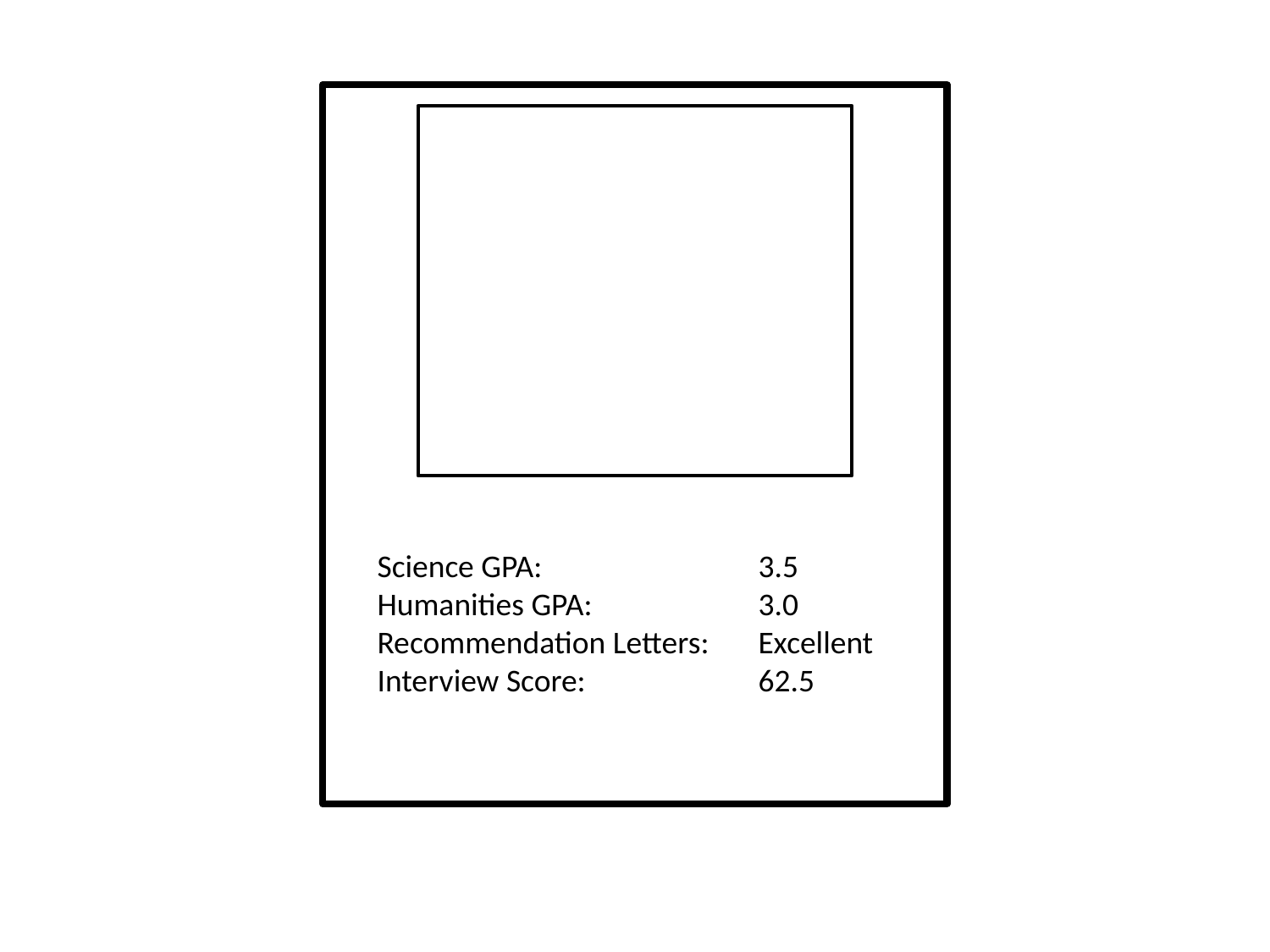

Science GPA: 		3.5
Humanities GPA: 		3.0
Recommendation Letters:	Excellent
Interview Score:		62.5